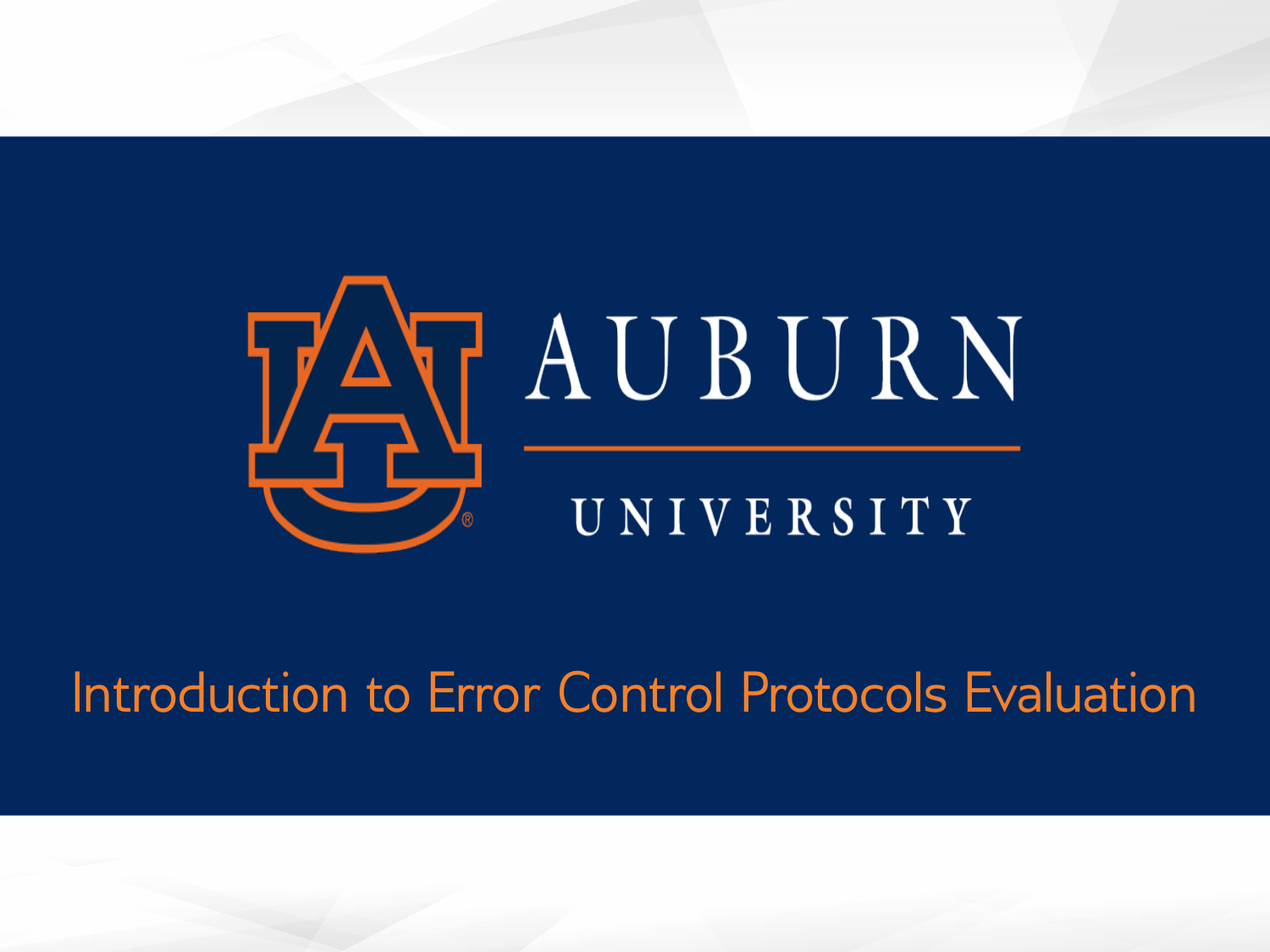

# Introduction to Error Control Protocols Evaluation